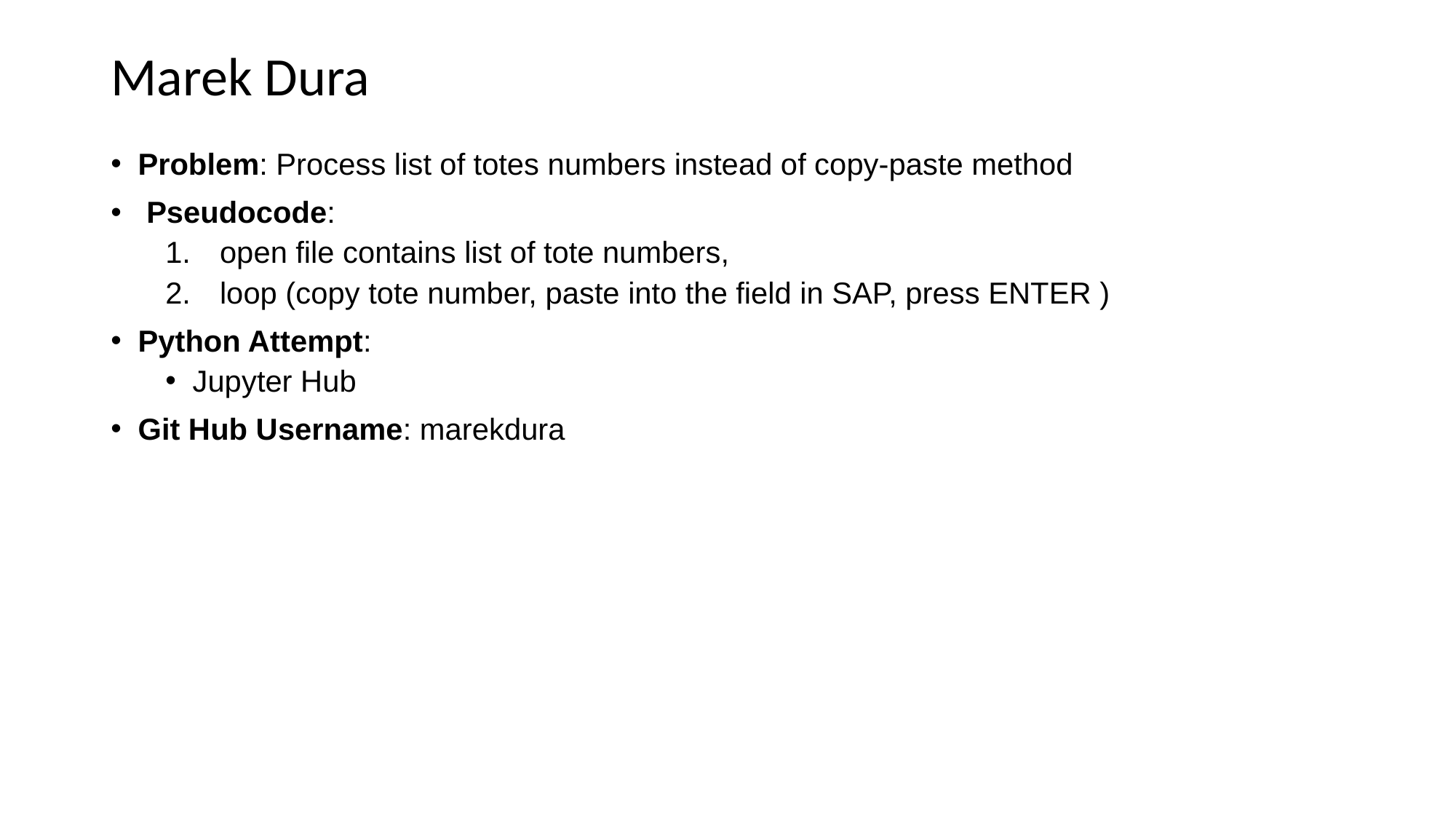

Marek Dura
Problem: Process list of totes numbers instead of copy-paste method
 Pseudocode:
open file contains list of tote numbers,
loop (copy tote number, paste into the field in SAP, press ENTER )
Python Attempt:
Jupyter Hub
Git Hub Username: marekdura